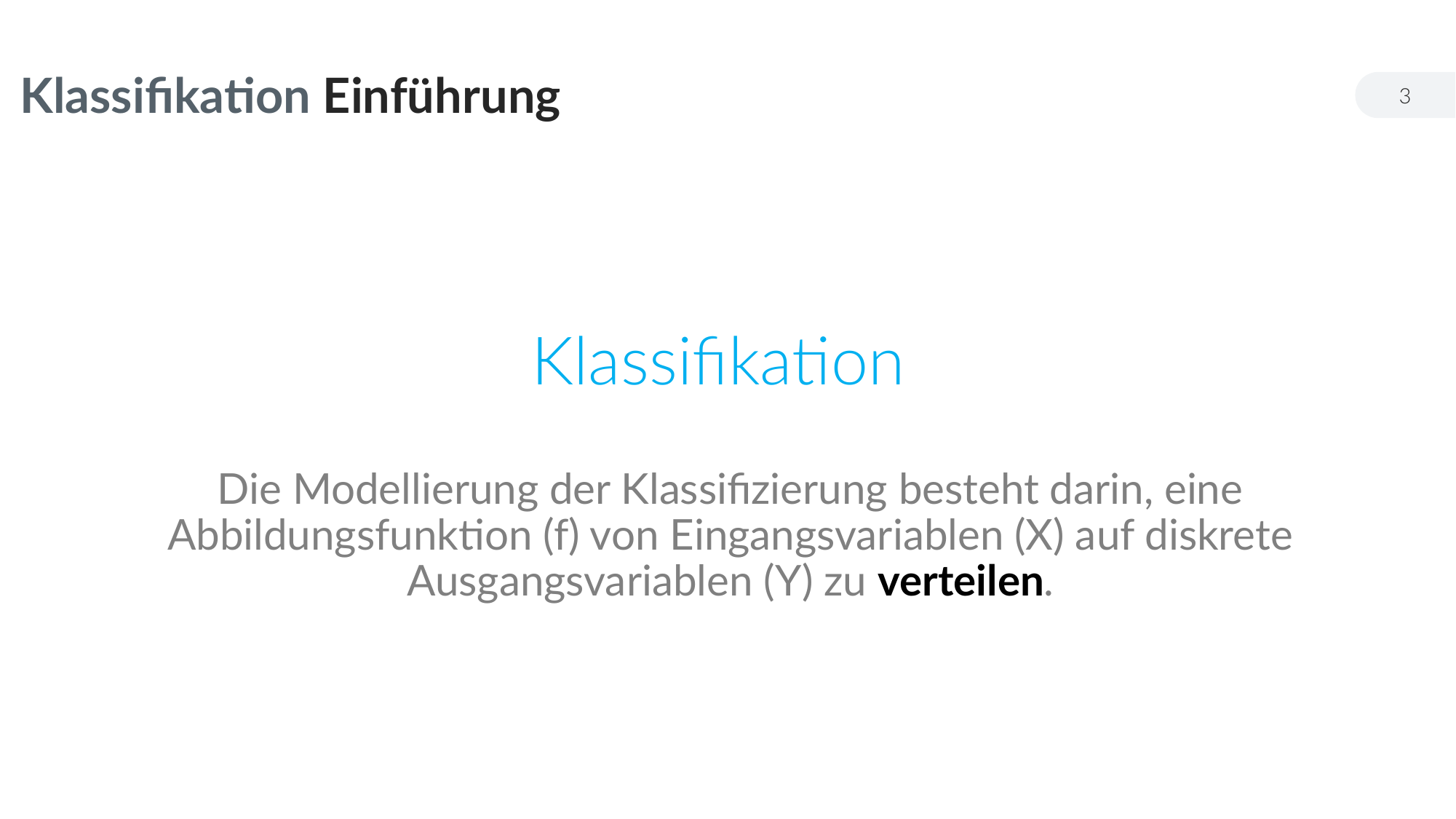

Klassifikation Einführung
3
Klassifikation
Die Modellierung der Klassifizierung besteht darin, eine Abbildungsfunktion (f) von Eingangsvariablen (X) auf diskrete Ausgangsvariablen (Y) zu verteilen.